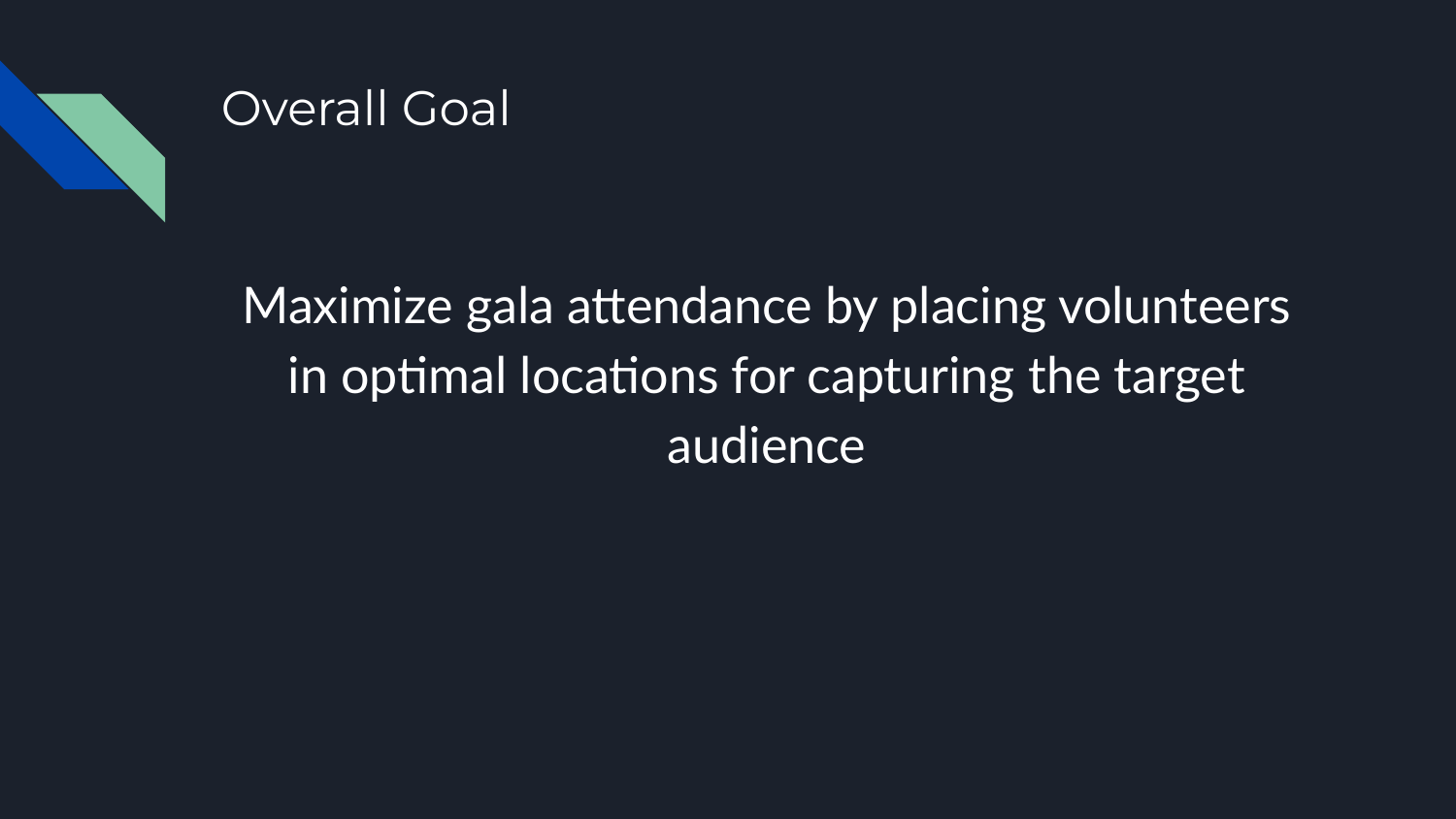

# Overall Goal
Maximize gala attendance by placing volunteers in optimal locations for capturing the target audience